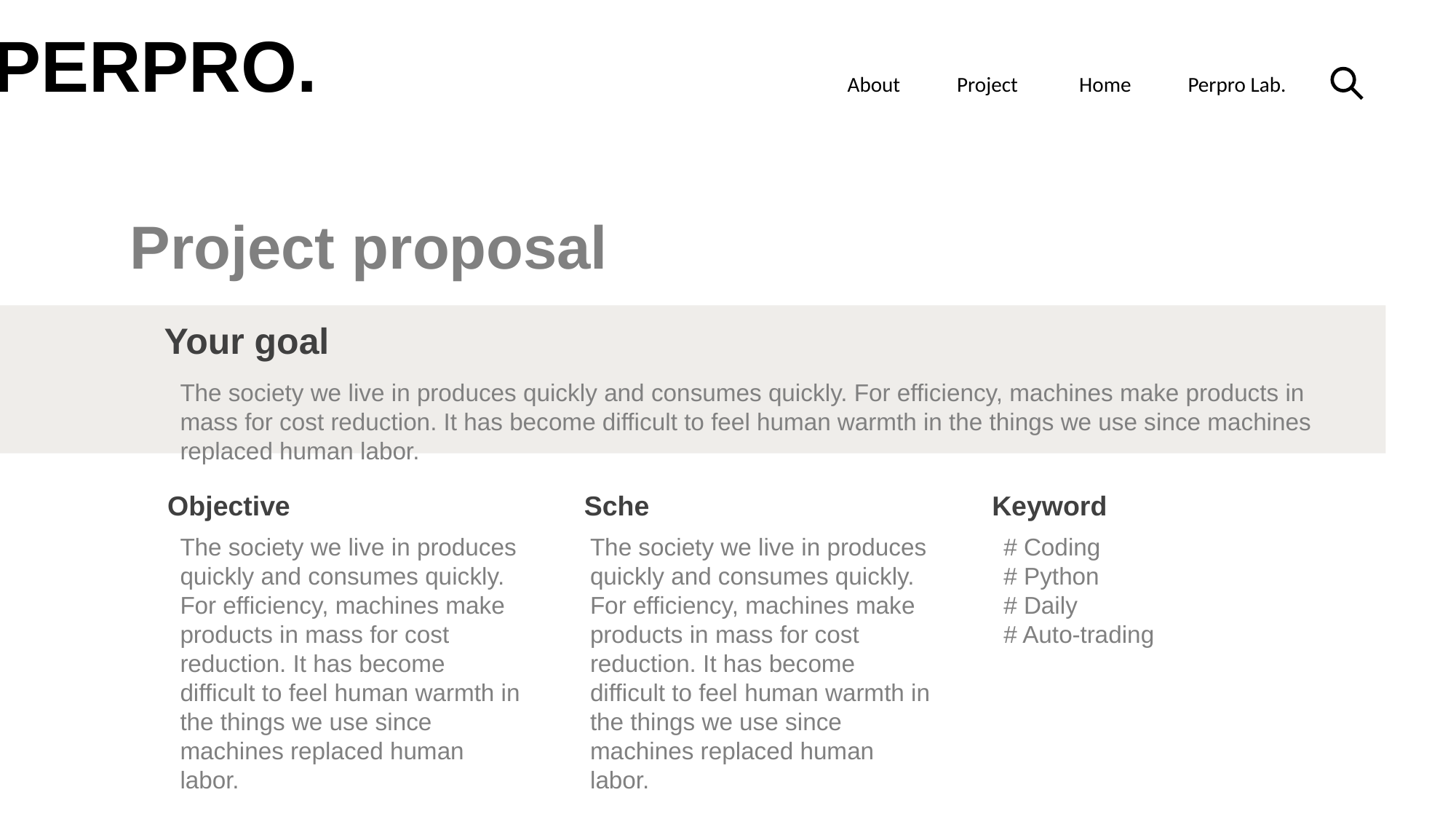

PERPRO.
About            Project             Home            Perpro Lab.

Project proposal

Your goal
The society we live in produces quickly and consumes quickly. For efficiency, machines make products in mass for cost reduction. It has become difficult to feel human warmth in the things we use since machines replaced human labor.
Objective
Sche
Keyword
The society we live in produces quickly and consumes quickly. For efficiency, machines make products in mass for cost reduction. It has become difficult to feel human warmth in the things we use since machines replaced human labor.
The society we live in produces quickly and consumes quickly. For efficiency, machines make products in mass for cost reduction. It has become difficult to feel human warmth in the things we use since machines replaced human labor.
# Coding
# Python
# Daily
# Auto-trading